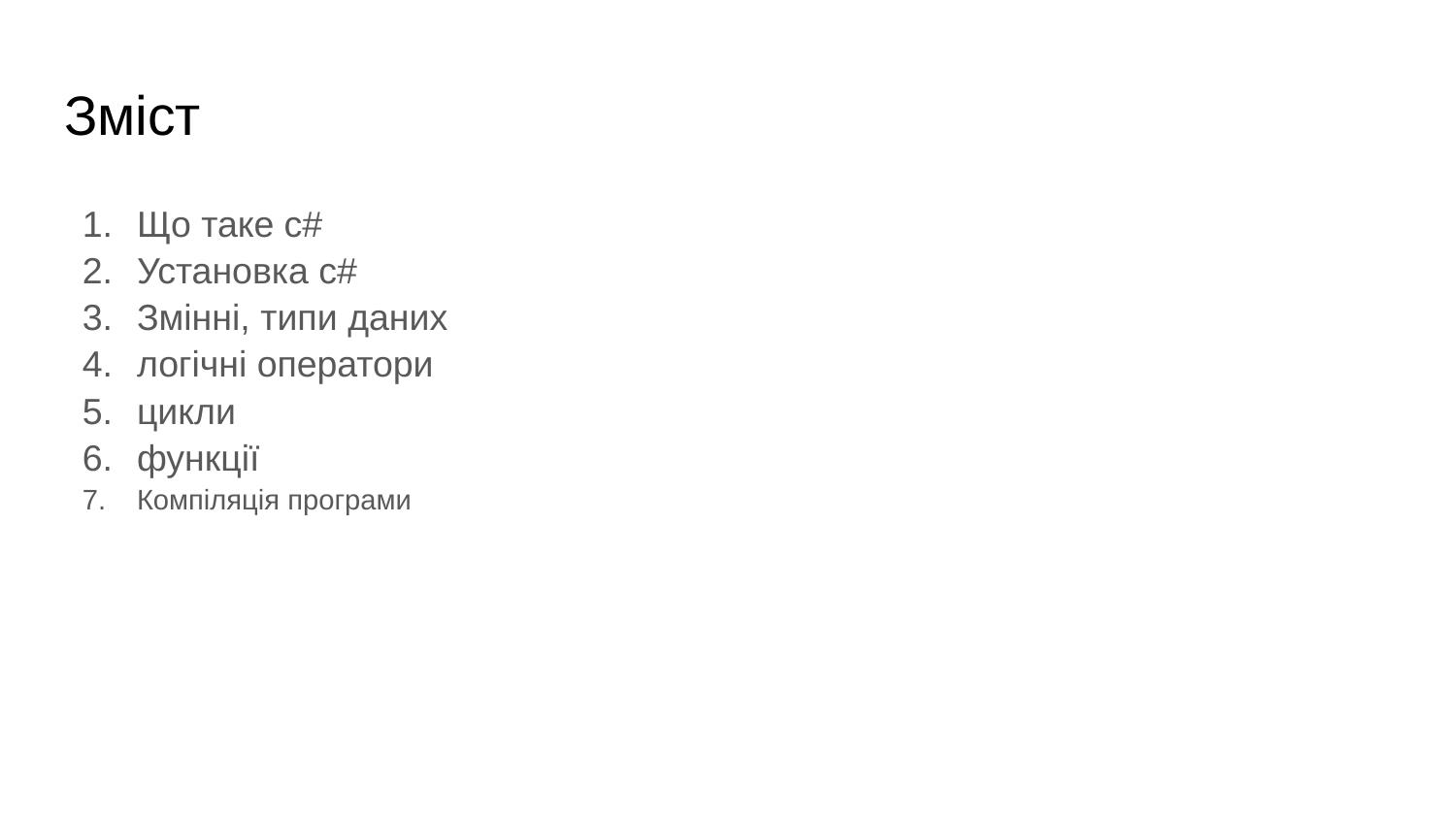

# Зміст
Що таке с#
Установка с#
Змінні, типи даних
логічні оператори
цикли
функції
Компіляція програми